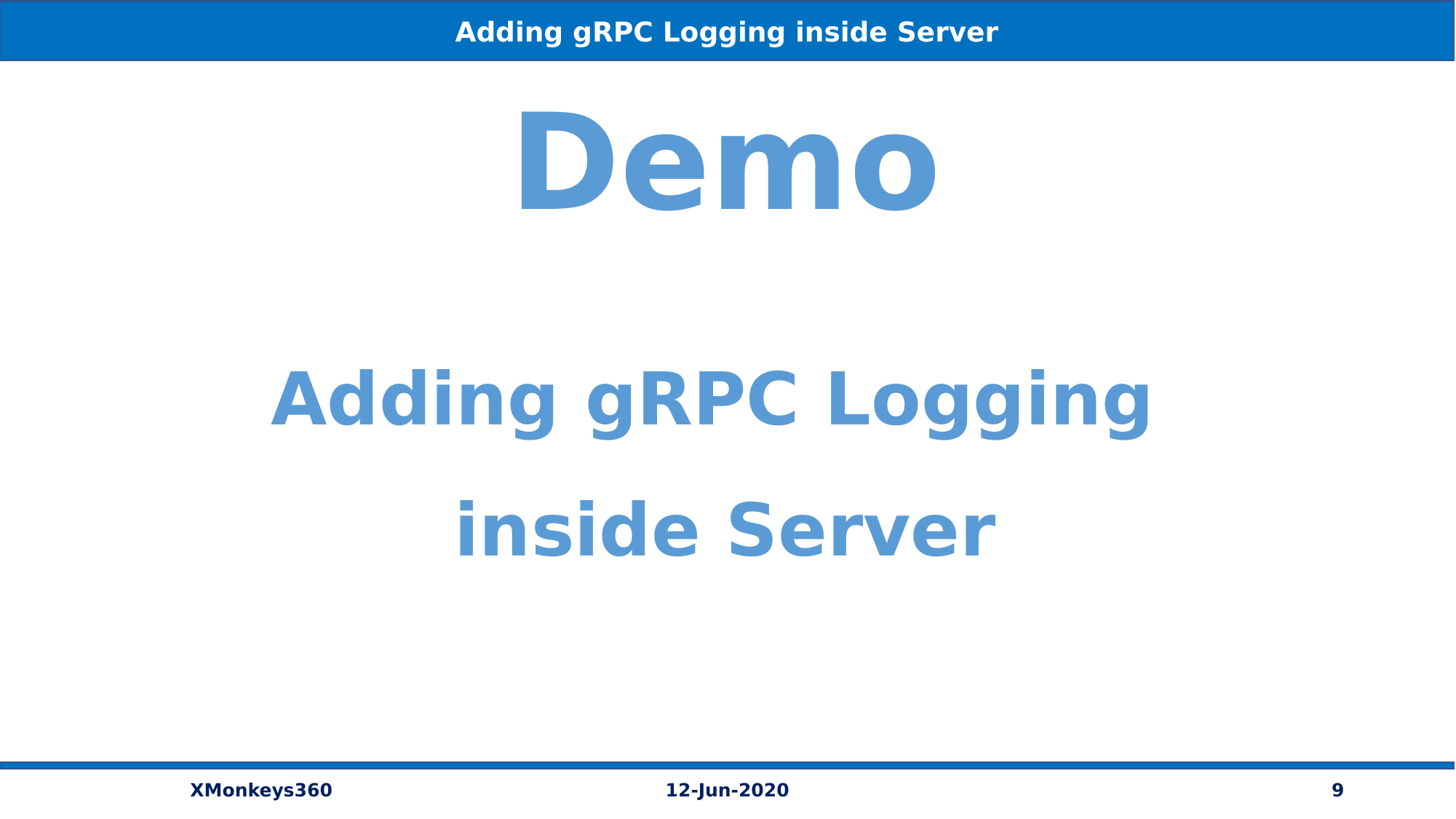

Adding gRPC Logging inside Server
Demo

Adding gRPC Logging
inside Server

12-Jun-2020
9
XMonkeys360